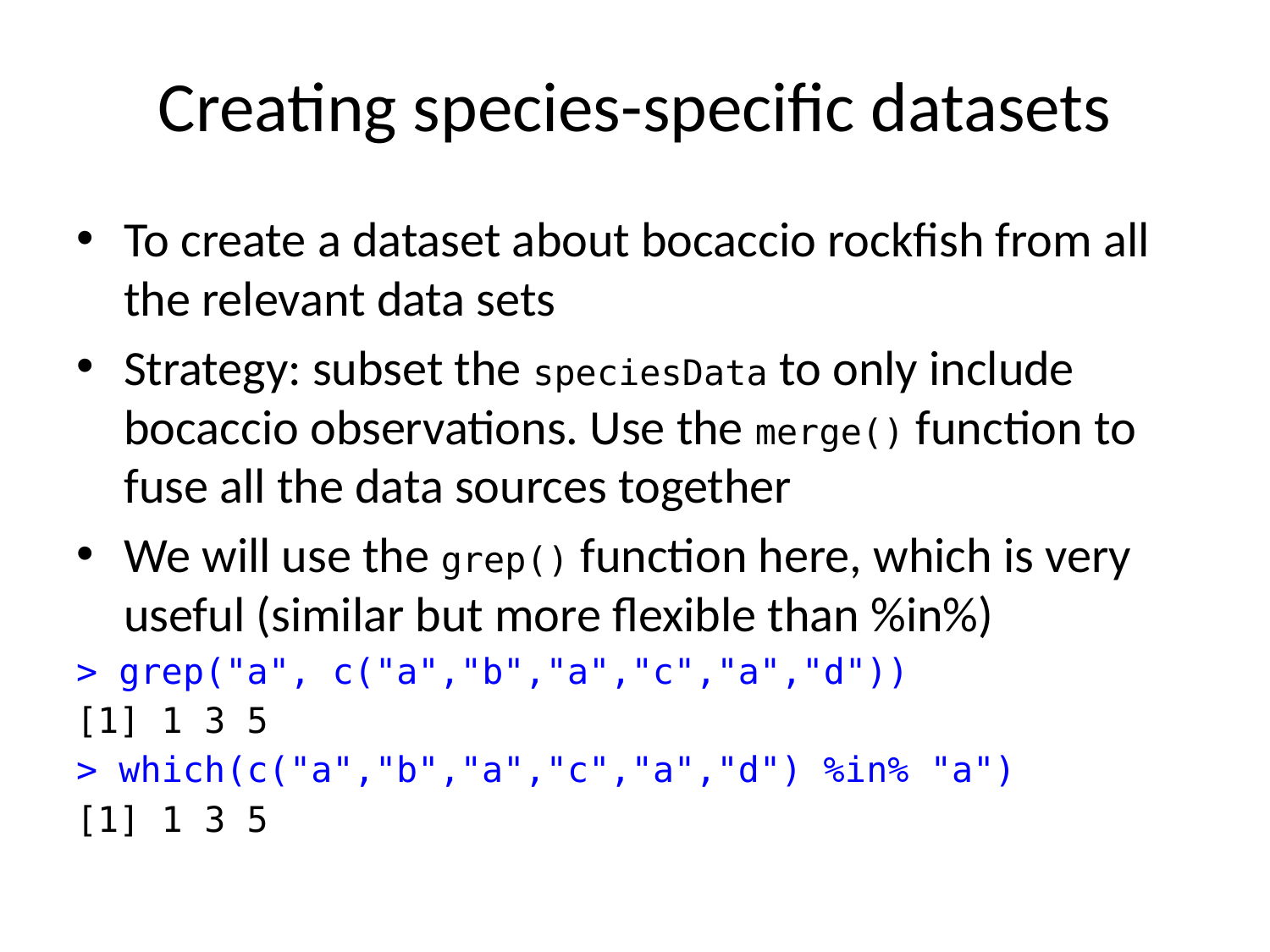

# Creating species-specific datasets
To create a dataset about bocaccio rockfish from all the relevant data sets
Strategy: subset the speciesData to only include bocaccio observations. Use the merge() function to fuse all the data sources together
We will use the grep() function here, which is very useful (similar but more flexible than %in%)
> grep("a", c("a","b","a","c","a","d"))
[1] 1 3 5
> which(c("a","b","a","c","a","d") %in% "a")
[1] 1 3 5